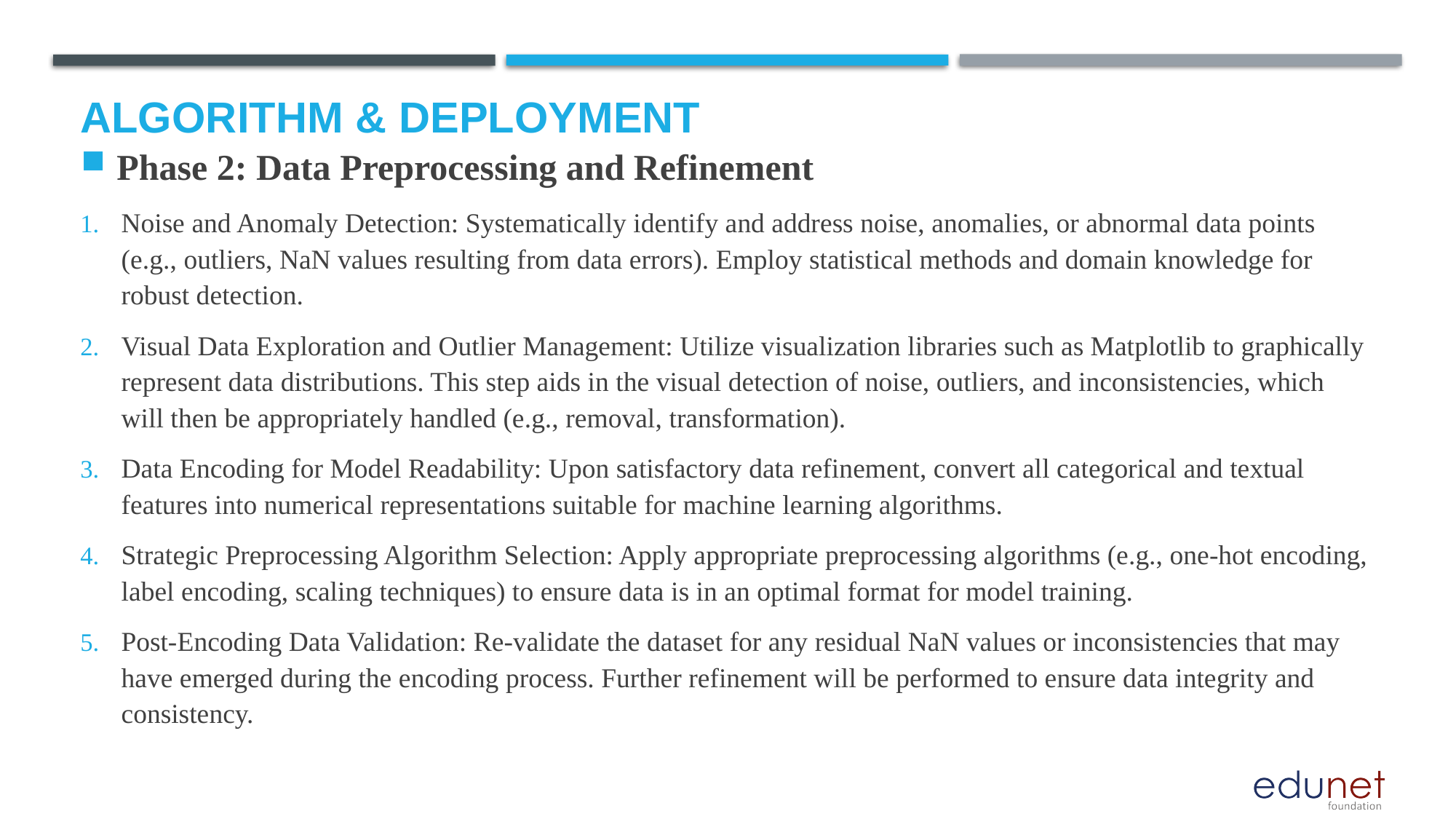

# Algorithm & Deployment
Phase 2: Data Preprocessing and Refinement
Noise and Anomaly Detection: Systematically identify and address noise, anomalies, or abnormal data points (e.g., outliers, NaN values resulting from data errors). Employ statistical methods and domain knowledge for robust detection.
Visual Data Exploration and Outlier Management: Utilize visualization libraries such as Matplotlib to graphically represent data distributions. This step aids in the visual detection of noise, outliers, and inconsistencies, which will then be appropriately handled (e.g., removal, transformation).
Data Encoding for Model Readability: Upon satisfactory data refinement, convert all categorical and textual features into numerical representations suitable for machine learning algorithms.
Strategic Preprocessing Algorithm Selection: Apply appropriate preprocessing algorithms (e.g., one-hot encoding, label encoding, scaling techniques) to ensure data is in an optimal format for model training.
Post-Encoding Data Validation: Re-validate the dataset for any residual NaN values or inconsistencies that may have emerged during the encoding process. Further refinement will be performed to ensure data integrity and consistency.